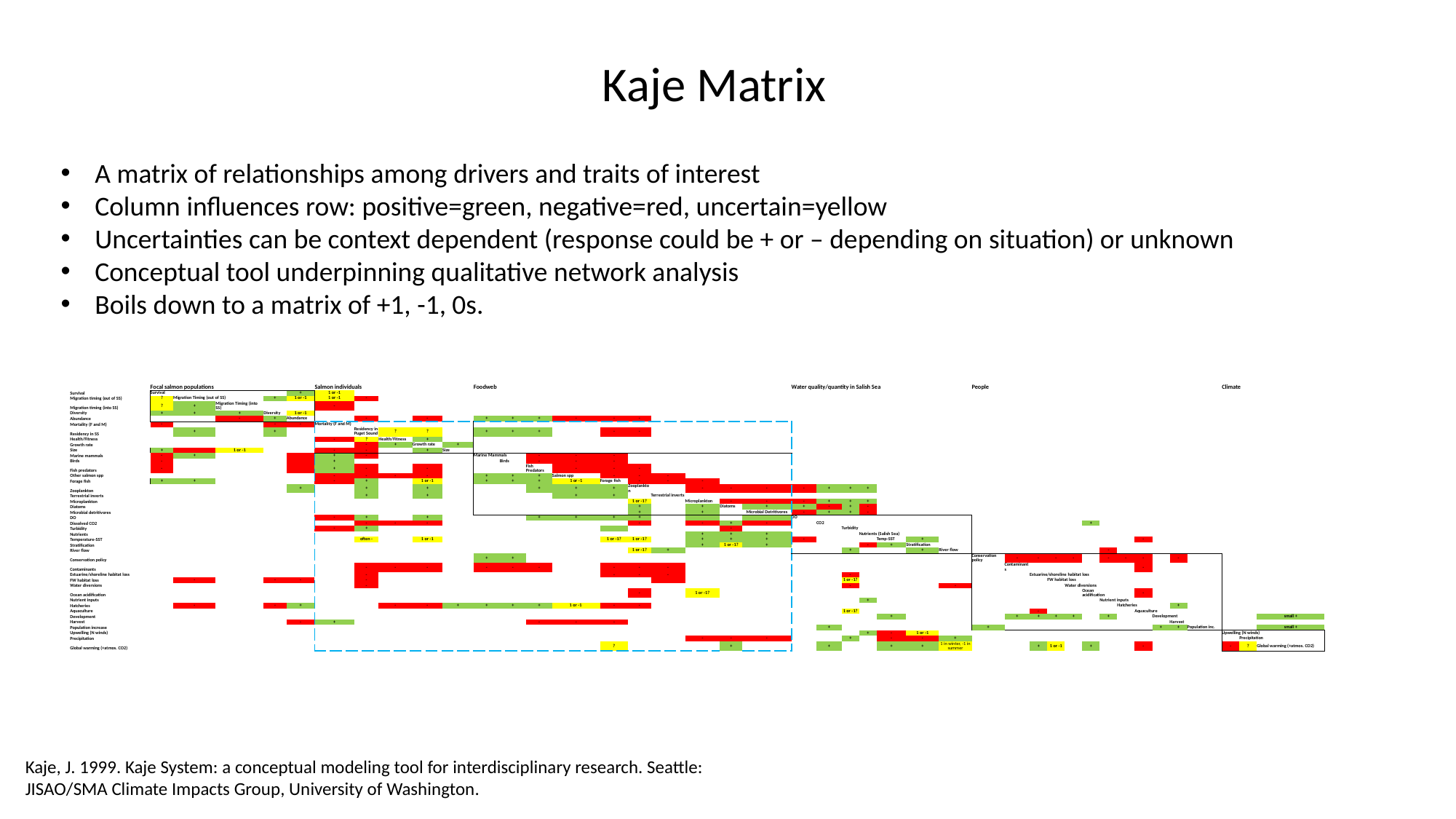

Kaje Matrix

A matrix of relationships among drivers and traits of interest
Column influences row: positive=green, negative=red, uncertain=yellow
Uncertainties can be context dependent (response could be + or – depending on situation) or unknown
Conceptual tool underpinning qualitative network analysis
Boils down to a matrix of +1, -1, 0s.
|  | Focal salmon populations |  |  |  |  | Salmon individuals |  |  |  |  | Foodweb |  |  |  |  |  |  |  |  |  | Water quality/quantity in Salish Sea |  |  |  |  |  |  | People |  |  |  |  |  |  |  |  |  |  |  | Climate |  |  |
| --- | --- | --- | --- | --- | --- | --- | --- | --- | --- | --- | --- | --- | --- | --- | --- | --- | --- | --- | --- | --- | --- | --- | --- | --- | --- | --- | --- | --- | --- | --- | --- | --- | --- | --- | --- | --- | --- | --- | --- | --- | --- | --- |
| Survival | Survival |  |  |  | + | 1 or -1 |  |  |  |  |  |  |  |  |  |  |  |  |  |  |  |  |  |  |  |  |  |  |  |  |  |  |  |  |  |  |  |  |  |  |  |  |
| Migration timing (out of SS) | ? | Migration Timing (out of SS) |  | + | 1 or -1 | 1 or -1 | - |  |  |  |  |  |  |  |  |  |  |  |  |  |  |  |  |  |  |  |  |  |  |  |  |  |  |  |  |  |  |  |  |  |  |  |
| Migration timing (into SS) | ? | + | Migration Timing (into SS) |  |  | - |  |  |  |  |  |  |  |  |  |  |  |  |  |  |  |  |  |  |  |  |  |  |  |  |  |  |  |  |  |  |  |  |  |  |  |  |
| Diversity | + | + | + | Diversity | 1 or -1 |  |  |  |  |  |  |  |  |  |  |  |  |  |  |  |  |  |  |  |  |  |  |  |  |  |  |  |  |  |  |  |  |  |  |  |  |  |
| Abundance |  |  | - | + | Abundance |  | - |  | - |  | + | + | + | - | - | - |  |  |  |  |  |  |  |  |  |  |  |  |  |  |  |  |  |  |  |  |  |  |  |  |  |  |
| Mortality (F and M) | - |  |  | - | - | Mortality (F and M) |  |  |  |  |  |  |  |  |  |  |  |  |  |  |  |  |  |  |  |  |  |  |  |  |  |  |  |  |  |  |  |  |  |  |  |  |
| Residency in SS |  | + |  | + |  |  | Residency in Puget Sound | ? | ? |  | + | + | + |  | - | - |  |  |  |  |  |  |  |  |  |  |  |  |  |  |  |  |  |  |  |  |  |  |  |  |  |  |
| Health/Fitness |  |  |  |  |  | - | ? | Health/Fitness | + |  |  |  |  |  |  |  |  |  |  |  |  |  |  |  |  |  |  |  |  |  |  |  |  |  |  |  |  |  |  |  |  |  |
| Growth rate |  |  |  |  |  |  | - | + | Growth rate | + |  |  |  |  |  |  |  |  |  |  |  |  |  |  |  |  |  |  |  |  |  |  |  |  |  |  |  |  |  |  |  |  |
| Size | + |  | 1 or -1 |  |  | - | - |  | + | Size |  |  |  |  |  |  |  |  |  |  |  |  |  |  |  |  |  |  |  |  |  |  |  |  |  |  |  |  |  |  |  |  |
| Marine mammals | - | + |  |  |  | + | - |  |  |  | Marine Mammals |  | - | - | - |  |  |  |  |  |  |  |  |  |  |  |  |  |  |  |  |  |  |  |  |  |  |  |  |  |  |  |
| Birds | - |  |  |  |  | + |  |  |  |  |  | Birds | - | - | - |  |  |  |  |  |  |  |  |  |  |  |  |  |  |  |  |  |  |  |  |  |  |  |  |  |  |  |
| Fish predators | - |  |  |  |  | + | - |  | - |  |  |  | Fish Predators | - | - | - |  |  |  |  |  |  |  |  |  |  |  |  |  |  |  |  |  |  |  |  |  |  |  |  |  |  |
| Other salmon spp |  |  |  |  |  | - | - | - | - |  | + | + | + | Salmon spp | - | - | - |  |  |  |  |  |  |  |  |  |  |  |  |  |  |  |  |  |  |  |  |  |  |  |  |  |
| Forage fish | + | + |  |  |  | - | + |  | 1 or -1 |  | + | + | + | 1 or -1 | Forage fish | - | - | - |  |  |  |  |  |  |  |  |  |  |  |  |  |  |  |  |  |  |  |  |  |  |  |  |
| Zooplankton |  |  |  |  | + |  | + |  | + |  |  |  | + | + | + | Zooplankton |  | - | - | - | - | + | + | + |  |  |  |  |  |  |  |  |  |  |  |  |  |  |  |  |  |  |
| Terrestrial inverts |  |  |  |  |  |  | + |  | + |  |  |  |  | + | + |  | Terrestrial inverts |  |  |  |  |  |  |  |  |  |  |  |  |  |  |  |  |  |  |  |  |  |  |  |  |  |
| Microplankton |  |  |  |  |  |  |  |  |  |  |  |  |  |  |  | 1 or -1? |  | Microplankton | - | - | - | + | + | + |  |  |  |  |  |  |  |  |  |  |  |  |  |  |  |  |  |  |
| Diatoms |  |  |  |  |  |  |  |  |  |  |  |  |  |  |  | + |  | + | Diatoms | + | + | - | + | - |  |  |  |  |  |  |  |  |  |  |  |  |  |  |  |  |  |  |
| Microbial detritivores |  |  |  |  |  |  |  |  |  |  |  |  |  |  |  | + |  | + |  | Microbial Detritivores | - | + | + | - |  |  |  |  |  |  |  |  |  |  |  |  |  |  |  |  |  |  |
| DO |  |  |  |  |  | - | + |  | + |  |  |  | + | + | + | + |  |  |  |  | DO |  |  |  |  |  |  |  |  |  |  |  |  |  |  |  |  |  |  |  |  |  |
| Dissolved CO2 |  |  |  |  |  |  | - | - | - |  |  |  |  |  |  | - |  | - | + | - |  | CO2 |  |  |  |  |  |  |  |  |  |  | + |  |  |  |  |  |  |  |  |  |
| Turbidity |  |  |  |  |  | - | + |  |  |  |  |  |  |  |  |  |  |  | - |  |  |  | Turbidity |  |  |  |  |  |  |  |  |  |  |  |  |  |  |  |  |  |  |  |
| Nutrients |  |  |  |  |  |  |  |  |  |  |  |  |  |  |  |  |  | + | + | + |  |  |  | Nutrients (Salish Sea) |  |  |  |  |  |  |  |  |  |  |  |  |  |  |  |  |  |  |
| Temperature-SST |  |  |  |  |  |  | often - |  | 1 or -1 |  |  |  |  |  | 1 or -1? | 1 or -1? |  | + | + | + | - |  |  |  | Temp-SST | + |  |  |  |  |  |  |  |  |  | - |  |  |  |  |  |  |
| Stratification |  |  |  |  |  |  |  |  |  |  |  |  |  |  |  |  |  | + | 1 or -1? | + |  |  |  | - | + | Stratification |  |  |  |  |  |  |  |  |  |  |  |  |  |  |  |  |
| River flow |  |  |  |  |  |  |  |  |  |  |  |  |  |  |  | 1 or -1? | + |  |  |  |  |  | + |  |  | + | River flow |  |  |  |  |  |  | - |  |  |  |  |  |  |  |  |
| Conservation policy |  |  |  |  |  |  |  |  |  |  | + | + |  |  |  |  |  |  |  |  |  |  |  |  |  |  |  | Conservation policy | - | - | - | - |  | - | - | - |  | - |  |  |  |  |
| Contaminants |  |  |  |  |  |  | - | - | - |  | - | - | - |  | - | - | - |  |  |  |  |  |  |  |  |  |  |  | Contaminants |  |  |  |  |  |  | - |  |  |  |  |  |  |
| Estuarine/shoreline habitat loss |  |  |  |  |  |  | - |  |  |  |  |  |  |  | - | - | - |  |  |  |  |  | - |  |  |  |  |  |  | Estuarine/shoreline habitat loss |  |  |  |  |  |  |  |  |  |  |  |  |
| FW habitat loss |  | - |  | - | - |  | - |  |  |  |  |  |  |  |  |  |  |  |  |  |  |  | 1 or -1? |  |  |  |  |  |  |  | FW habitat loss |  |  |  |  |  |  |  |  |  |  |  |
| Water diversions |  |  |  |  |  |  | - |  |  |  |  |  |  |  |  |  |  |  |  |  |  |  | - |  |  |  | - |  |  |  |  | Water diversions |  |  |  |  |  |  |  |  |  |  |
| Ocean acidification |  |  |  |  |  |  |  |  |  |  |  |  |  |  |  | - |  | 1 or -1? |  |  |  |  |  |  |  |  |  |  |  |  |  |  | Ocean acidification |  |  | - |  |  |  |  |  |  |
| Nutrient inputs |  |  |  |  |  |  |  |  |  |  |  |  |  |  |  |  |  |  |  |  |  |  |  | + |  |  |  |  |  |  |  |  |  | Nutrient inputs |  |  |  |  |  |  |  |  |
| Hatcheries |  | - |  | - | + |  |  | - | - | + | + | + | + | 1 or -1 | - | - |  |  |  |  |  |  |  |  |  |  |  |  |  |  |  |  |  |  | Hatcheries |  |  | + |  |  |  |  |
| Aquaculture |  |  |  |  |  |  |  |  |  |  |  |  |  |  |  |  |  |  |  |  |  |  | 1 or -1? |  |  |  |  |  |  | - |  |  |  |  |  | Aquaculture |  |  |  |  |  |  |
| Development |  |  |  |  |  |  |  |  |  |  |  |  |  |  |  |  |  |  |  |  |  |  |  |  | + |  |  |  | + | + | + | + |  | + |  |  | Development |  |  |  |  | small + |
| Harvest |  |  |  |  | - | + |  |  |  |  |  |  | - | - | - |  |  |  |  |  |  |  |  |  |  |  |  |  |  |  |  |  |  |  |  |  |  | Harvest |  |  |  |  |
| Population increase |  |  |  |  |  |  |  |  |  |  |  |  |  |  |  |  |  |  |  |  |  | + |  |  |  |  |  | + |  |  |  |  |  |  |  |  | + | + | Population inc. |  |  | small + |
| Upwelling (N winds) |  |  |  |  |  |  |  |  |  |  |  |  |  |  |  |  |  |  |  |  |  |  |  | + | - | 1 or -1 |  |  |  |  |  |  |  |  |  |  |  |  |  | Upwelling (N winds) |  |  |
| Precipitation |  |  |  |  |  |  |  |  |  |  |  |  |  |  |  |  |  | - | - | - |  |  | + |  | - | - | + |  |  |  |  |  |  |  |  |  |  |  |  |  | Precipitation |  |
| Global warming (+atmos. CO2) |  |  |  |  |  |  |  |  |  |  |  |  |  |  | ? |  |  |  | + |  |  | + |  |  | + | + | 1 in winter, -1 in summer |  |  | + | 1 or -1 |  | + |  |  | - |  |  |  | - | ? | Global warming (+atmos. CO2) |
Kaje, J. 1999. Kaje System: a conceptual modeling tool for interdisciplinary research. Seattle: JISAO/SMA Climate Impacts Group, University of Washington.